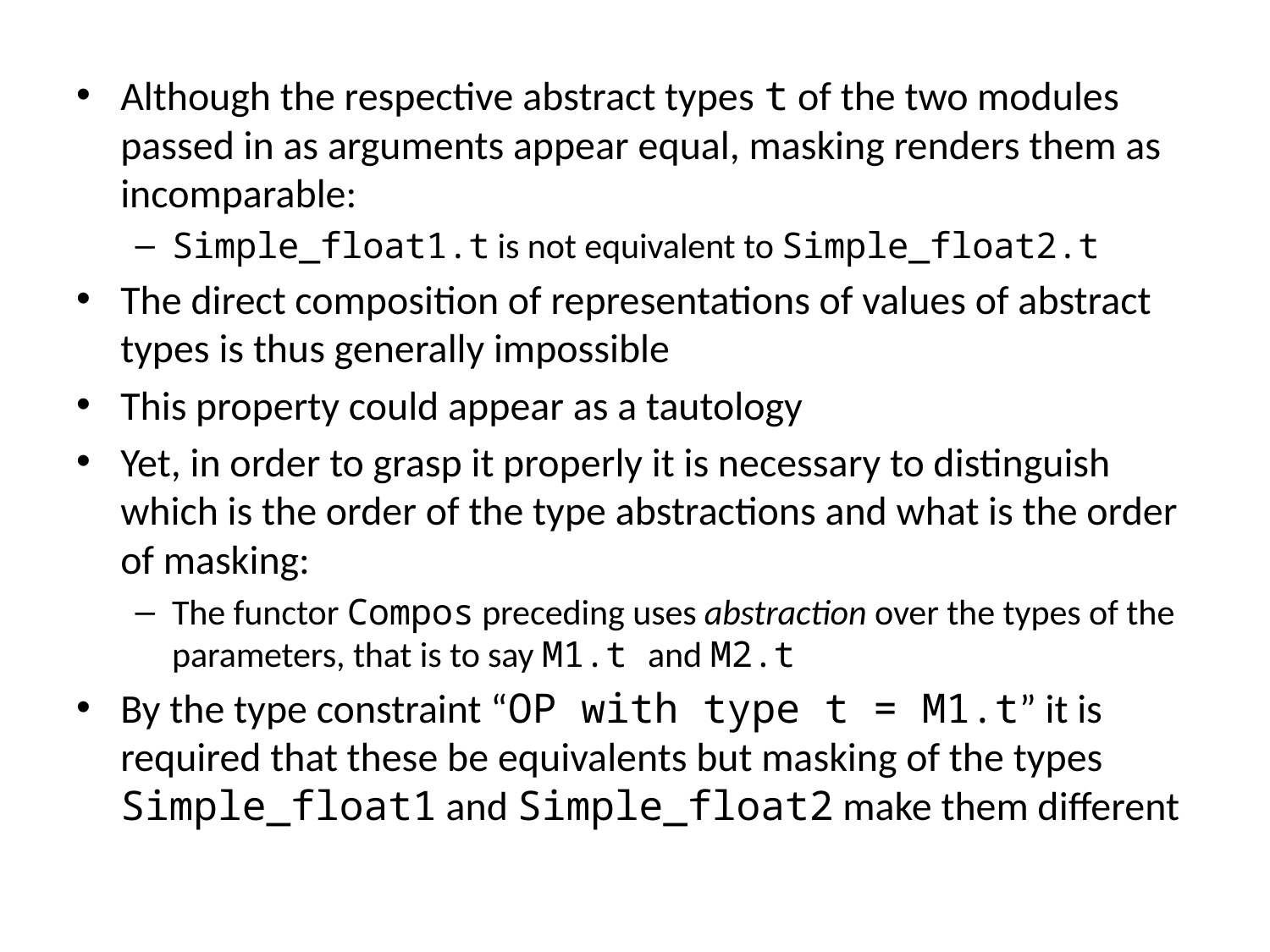

Although the respective abstract types t of the two modules passed in as arguments appear equal, masking renders them as incomparable:
Simple_float1.t is not equivalent to Simple_float2.t
The direct composition of representations of values of abstract types is thus generally impossible
This property could appear as a tautology
Yet, in order to grasp it properly it is necessary to distinguish which is the order of the type abstractions and what is the order of masking:
The functor Compos preceding uses abstraction over the types of the parameters, that is to say M1.t and M2.t
By the type constraint “OP with type t = M1.t” it is required that these be equivalents but masking of the types Simple_float1 and Simple_float2 make them different